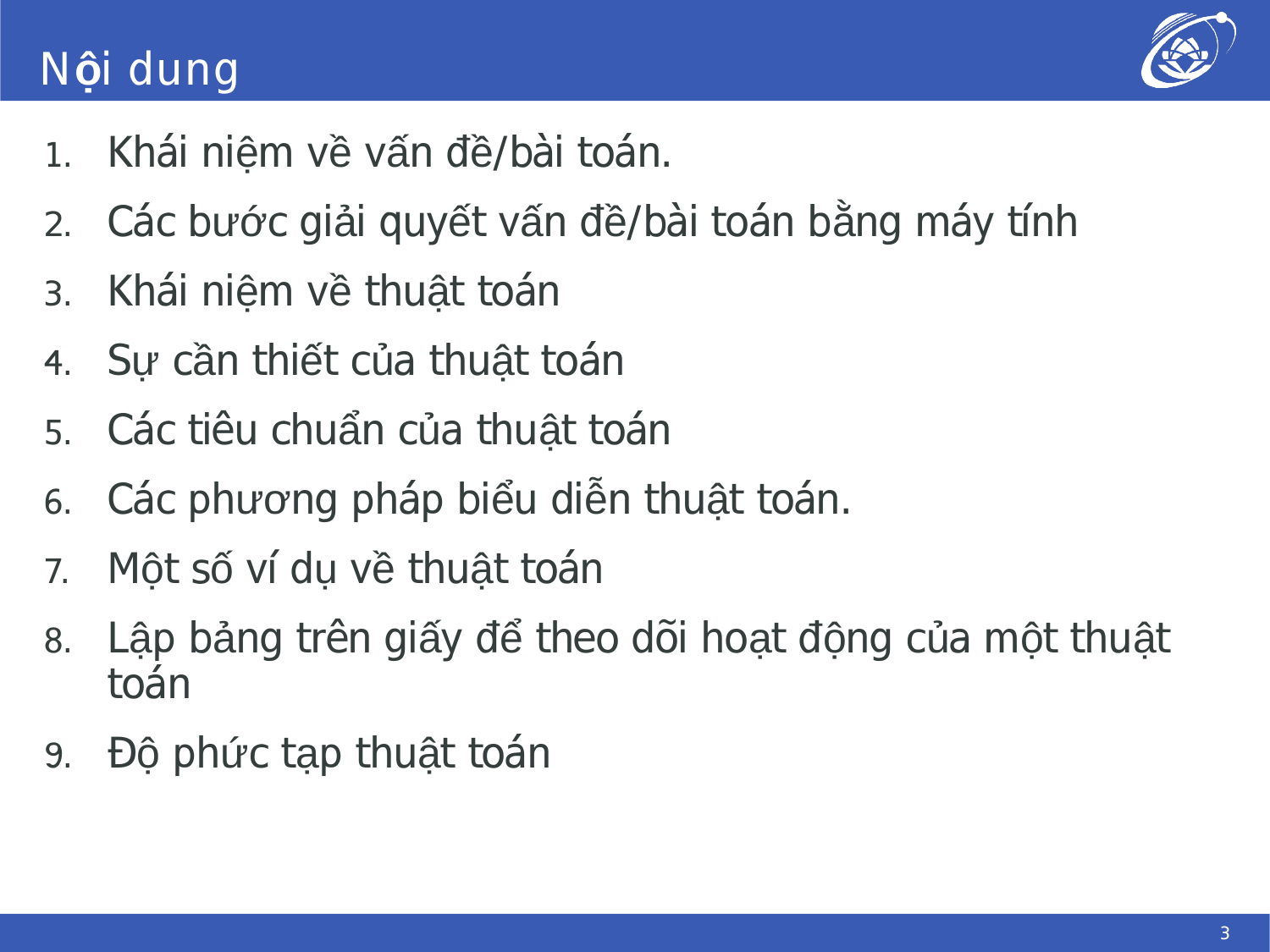

# Nội dung
Khái niệm về vấn đề/bài toán.
Các bước giải quyết vấn đề/bài toán bằng máy tính
Khái niệm về thuật toán
Sự cần thiết của thuật toán
Các tiêu chuẩn của thuật toán
Các phương pháp biểu diễn thuật toán.
Một số ví dụ về thuật toán
Lập bảng trên giấy để theo dõi hoạt động của một thuật toán
Độ phức tạp thuật toán
3